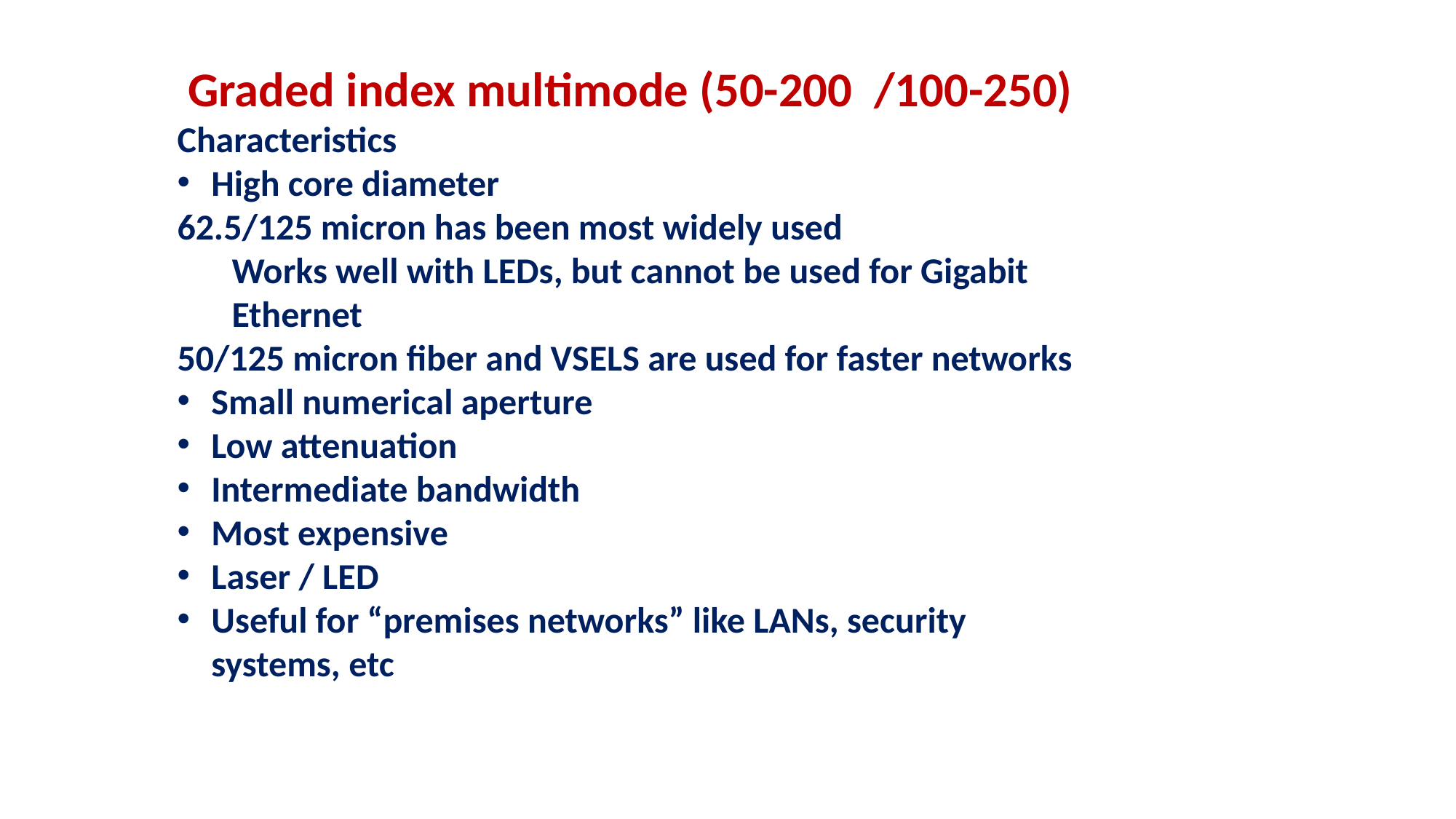

Graded index multimode (50-200  /100-250)
Characteristics
High core diameter
62.5/125 micron has been most widely used
Works well with LEDs, but cannot be used for Gigabit Ethernet
50/125 micron fiber and VSELS are used for faster networks
Small numerical aperture
Low attenuation
Intermediate bandwidth
Most expensive
Laser / LED
Useful for “premises networks” like LANs, security systems, etc